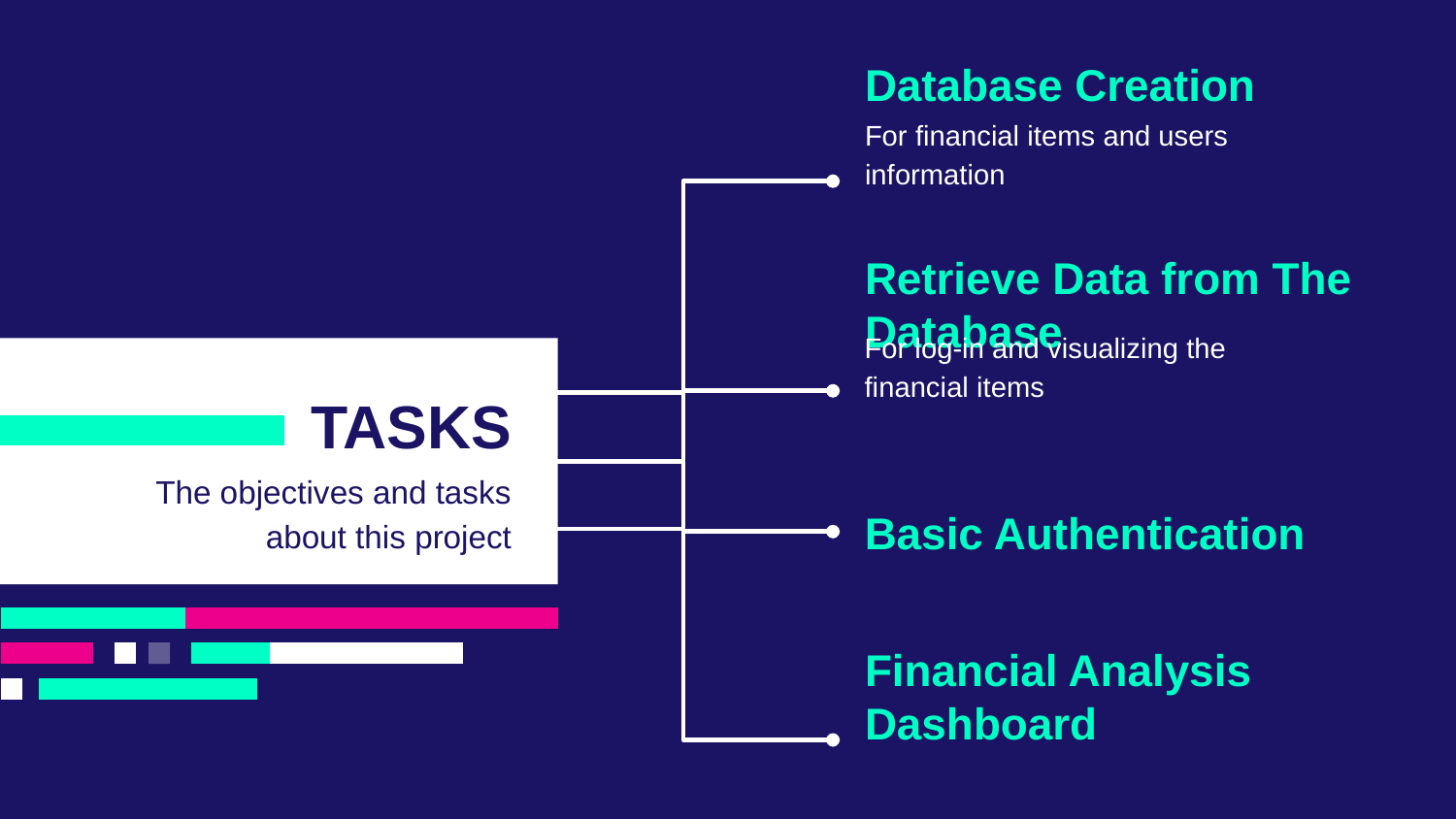

Database Creation
For financial items and users information
Retrieve Data from The Database
For log-in and visualizing the financial items

TASKS

The objectives and tasks about this project
Basic Authentication

Financial Analysis Dashboard